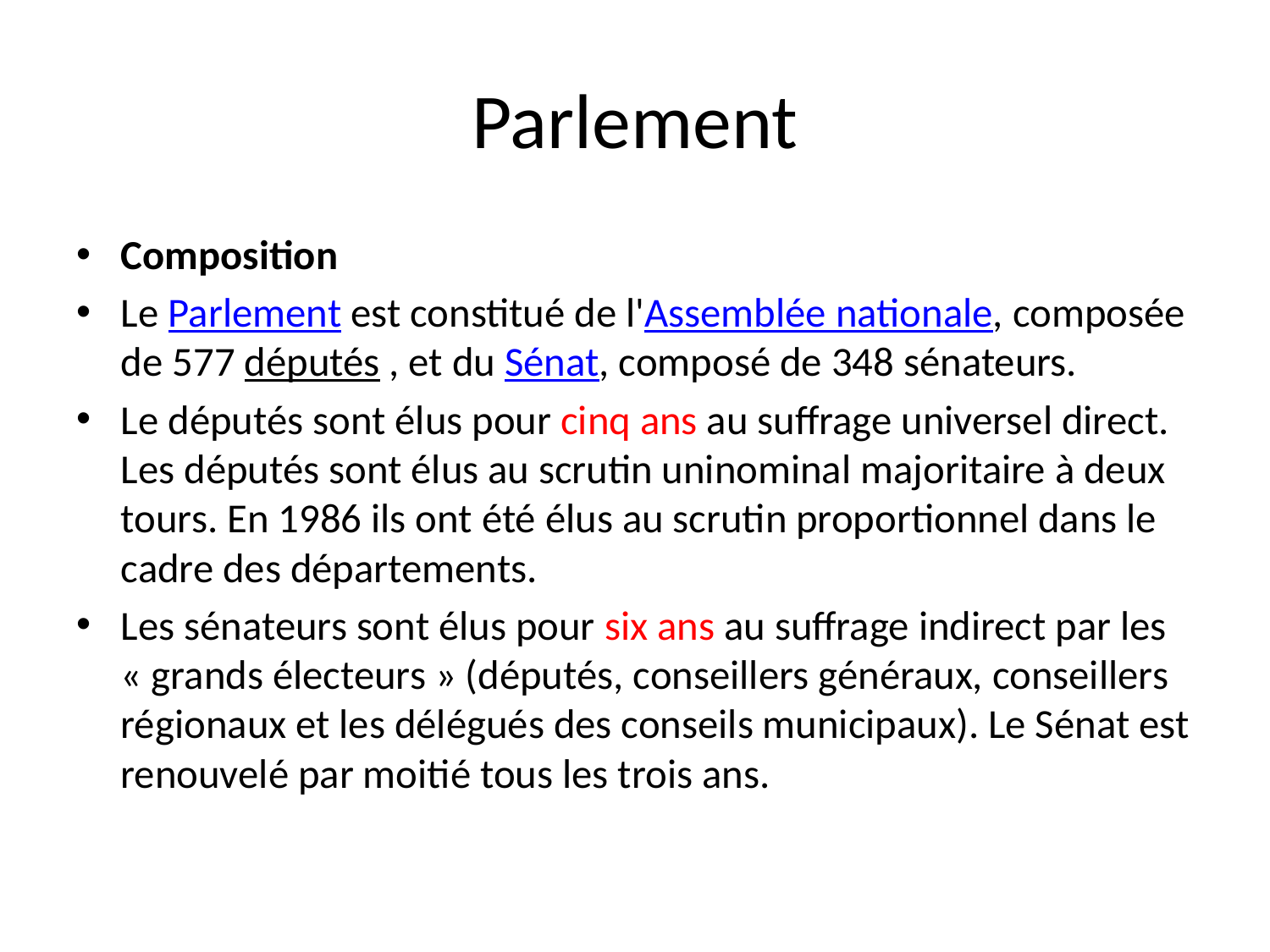

# Parlement
Composition
Le Parlement est constitué de l'Assemblée nationale, composée de 577 députés , et du Sénat, composé de 348 sénateurs.
Le députés sont élus pour cinq ans au suffrage universel direct. Les députés sont élus au scrutin uninominal majoritaire à deux tours. En 1986 ils ont été élus au scrutin proportionnel dans le cadre des départements.
Les sénateurs sont élus pour six ans au suffrage indirect par les « grands électeurs » (députés, conseillers généraux, conseillers régionaux et les délégués des conseils municipaux). Le Sénat est renouvelé par moitié tous les trois ans.